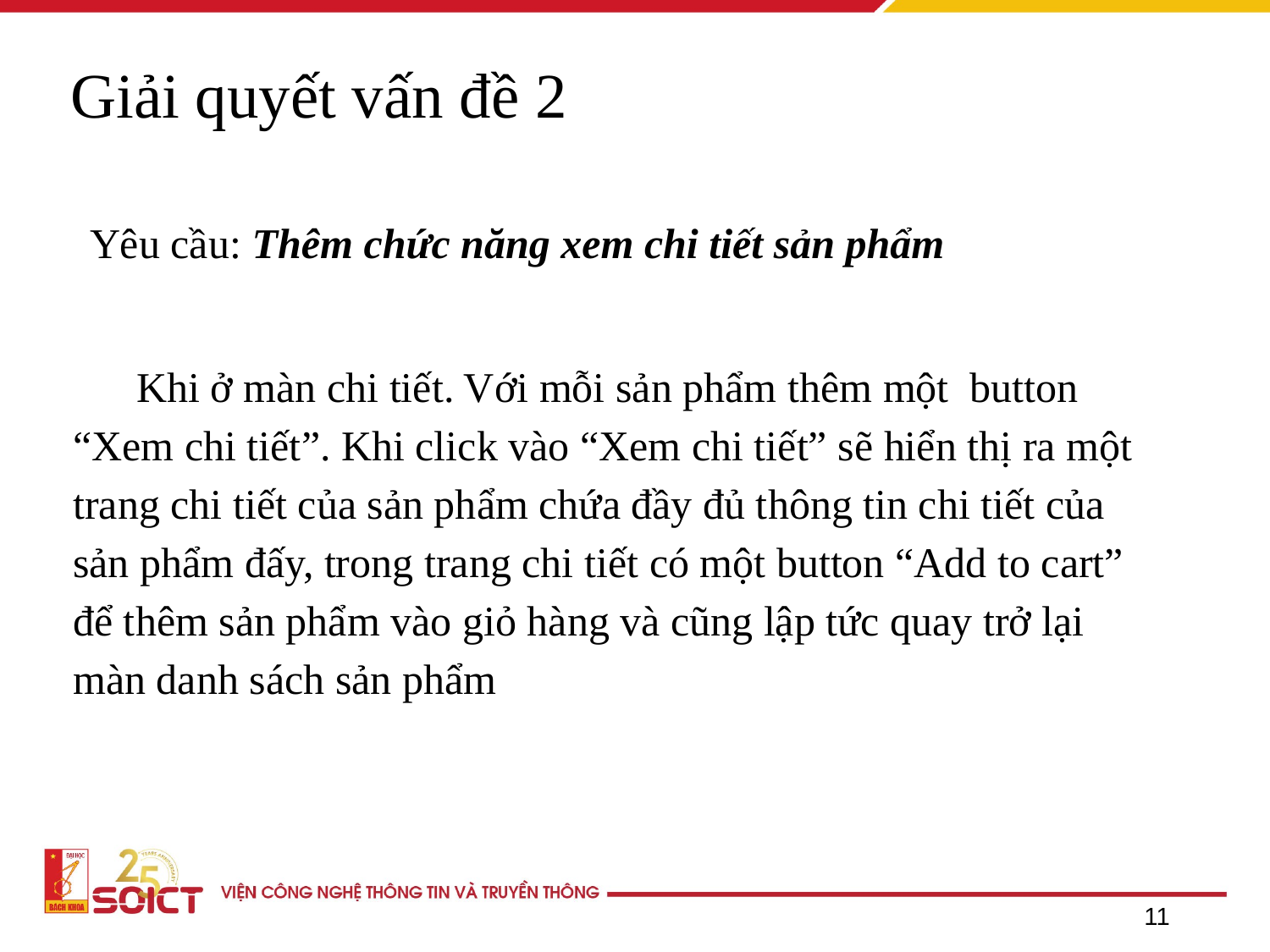

# Giải quyết vấn đề 2
Yêu cầu: Thêm chức năng xem chi tiết sản phẩm
Khi ở màn chi tiết. Với mỗi sản phẩm thêm một  button “Xem chi tiết”. Khi click vào “Xem chi tiết” sẽ hiển thị ra một trang chi tiết của sản phẩm chứa đầy đủ thông tin chi tiết của sản phẩm đấy, trong trang chi tiết có một button “Add to cart” để thêm sản phẩm vào giỏ hàng và cũng lập tức quay trở lại màn danh sách sản phẩm

11